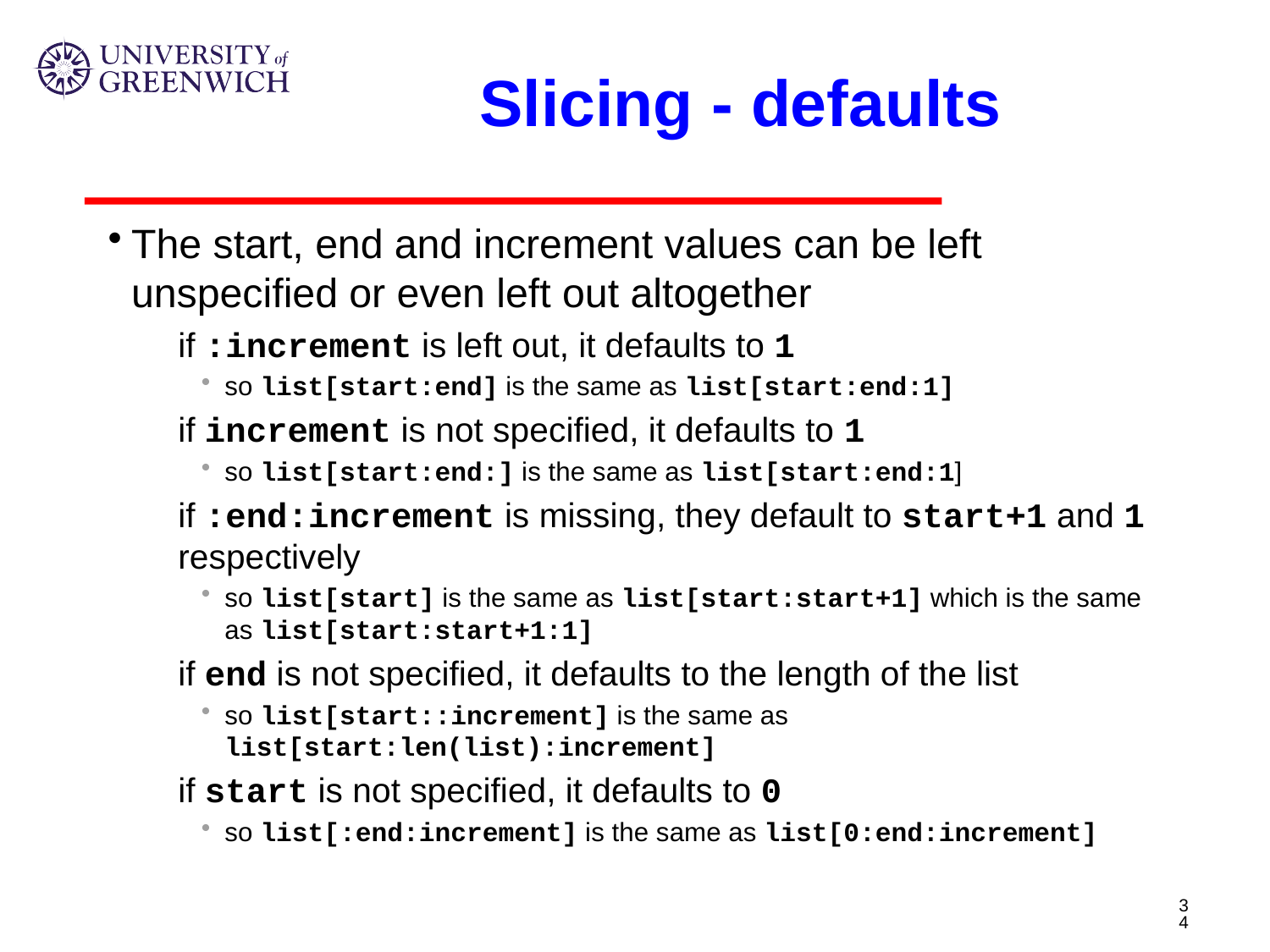

# Slicing - defaults
The start, end and increment values can be left unspecified or even left out altogether
if :increment is left out, it defaults to 1
so list[start:end] is the same as list[start:end:1]
if increment is not specified, it defaults to 1
so list[start:end:] is the same as list[start:end:1]
if :end:increment is missing, they default to start+1 and 1 respectively
so list[start] is the same as list[start:start+1] which is the same as list[start:start+1:1]
if end is not specified, it defaults to the length of the list
so list[start::increment] is the same as list[start:len(list):increment]
if start is not specified, it defaults to 0
so list[:end:increment] is the same as list[0:end:increment]

34